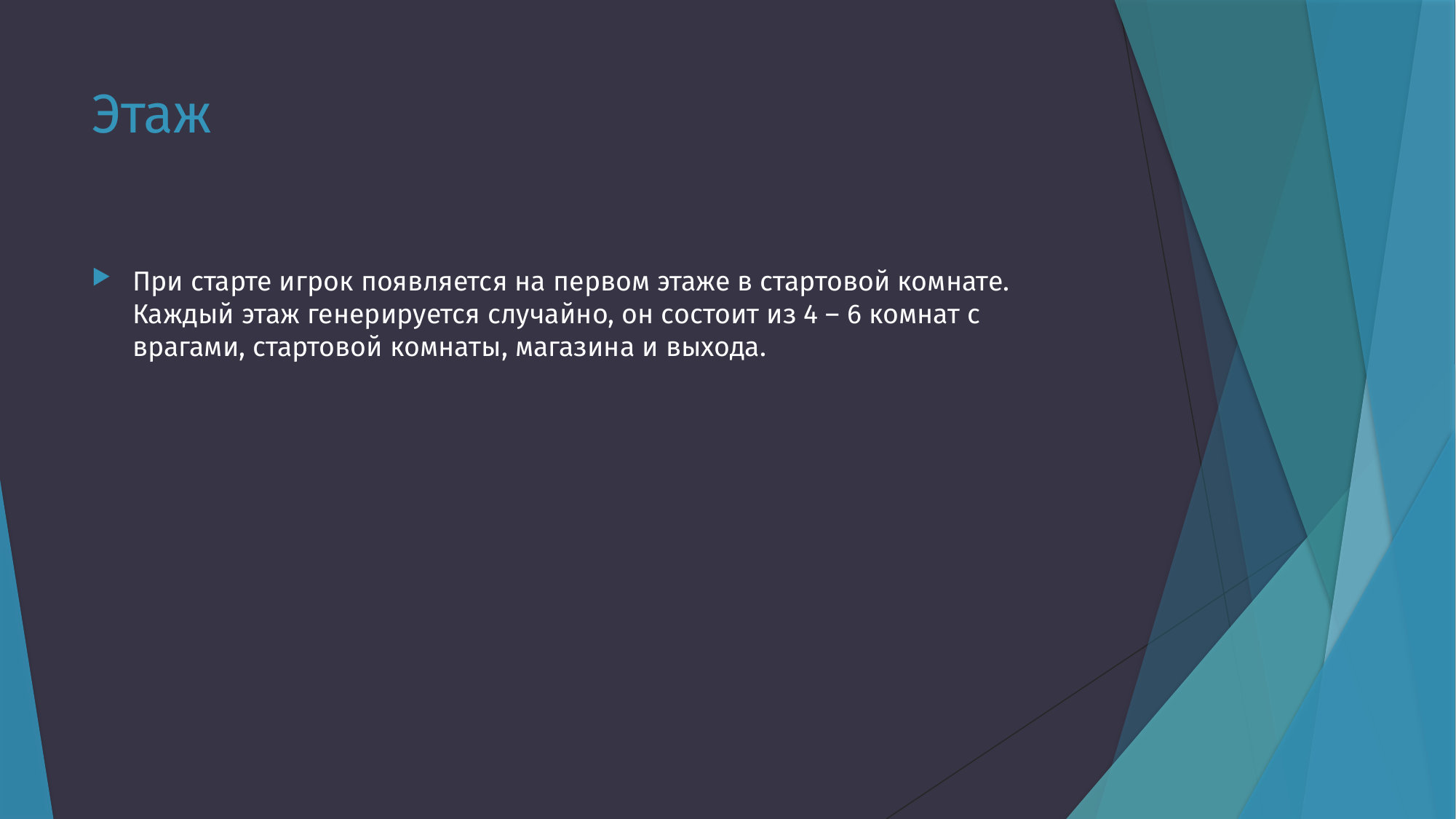

# Этаж
При старте игрок появляется на первом этаже в стартовой комнате. Каждый этаж генерируется случайно, он состоит из 4 – 6 комнат с врагами, стартовой комнаты, магазина и выхода.